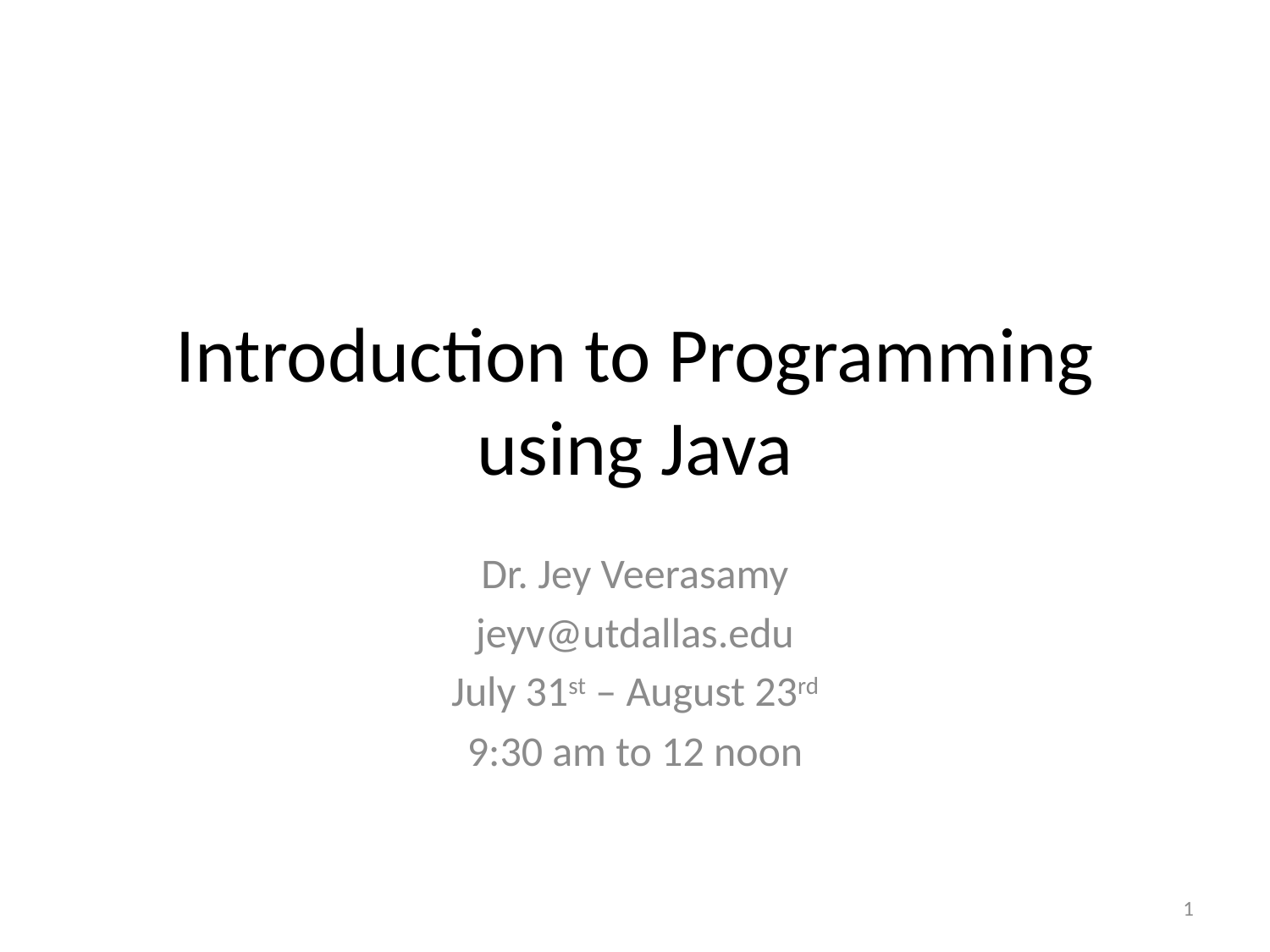

# Introduction to Programming using Java
Dr. Jey Veerasamy
jeyv@utdallas.edu
July 31st – August 23rd
9:30 am to 12 noon
1